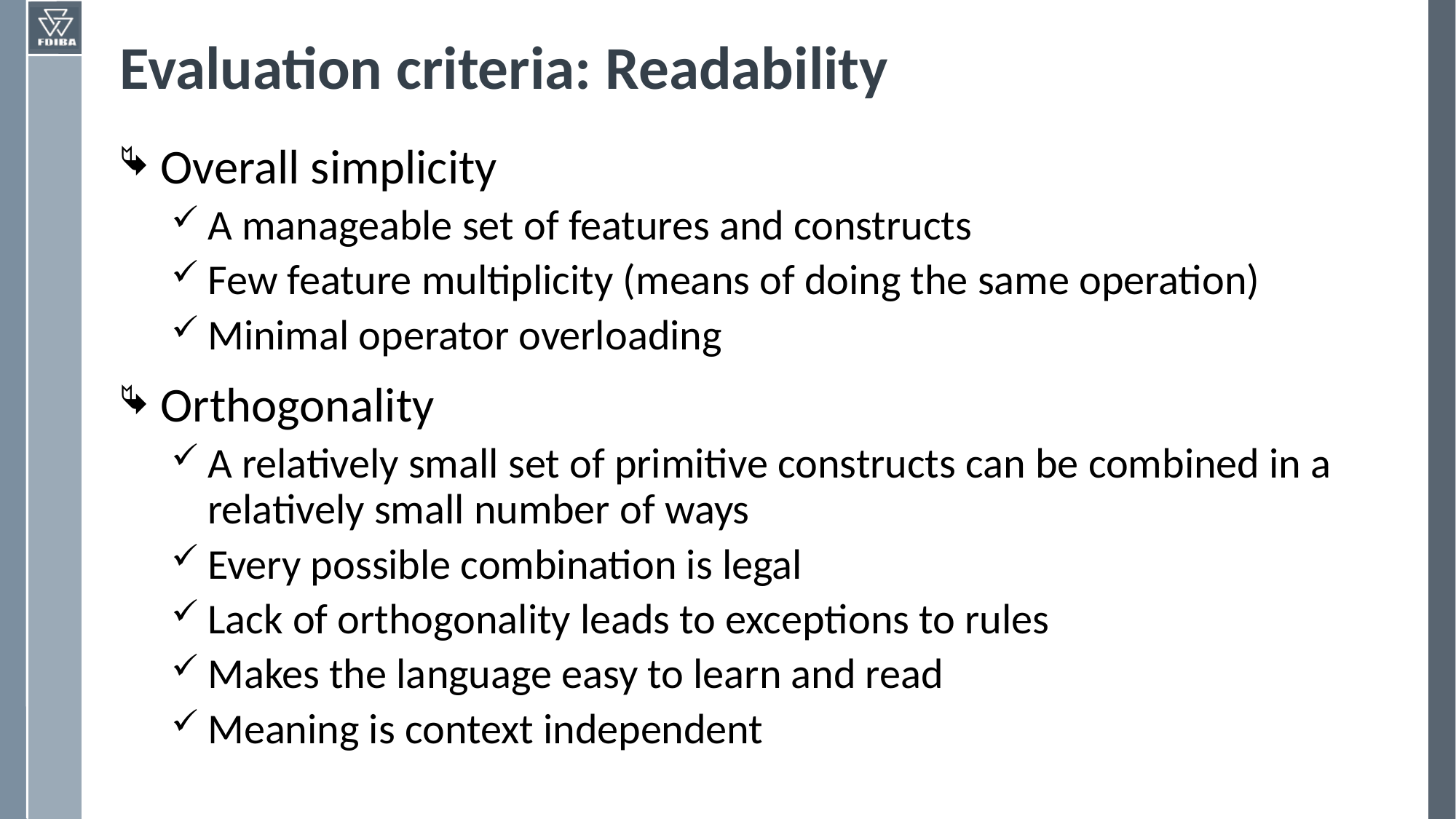

# Evaluation criteria: Readability
Overall simplicity
A manageable set of features and constructs
Few feature multiplicity (means of doing the same operation)
Minimal operator overloading
Orthogonality
A relatively small set of primitive constructs can be combined in a relatively small number of ways
Every possible combination is legal
Lack of orthogonality leads to exceptions to rules
Makes the language easy to learn and read
Meaning is context independent